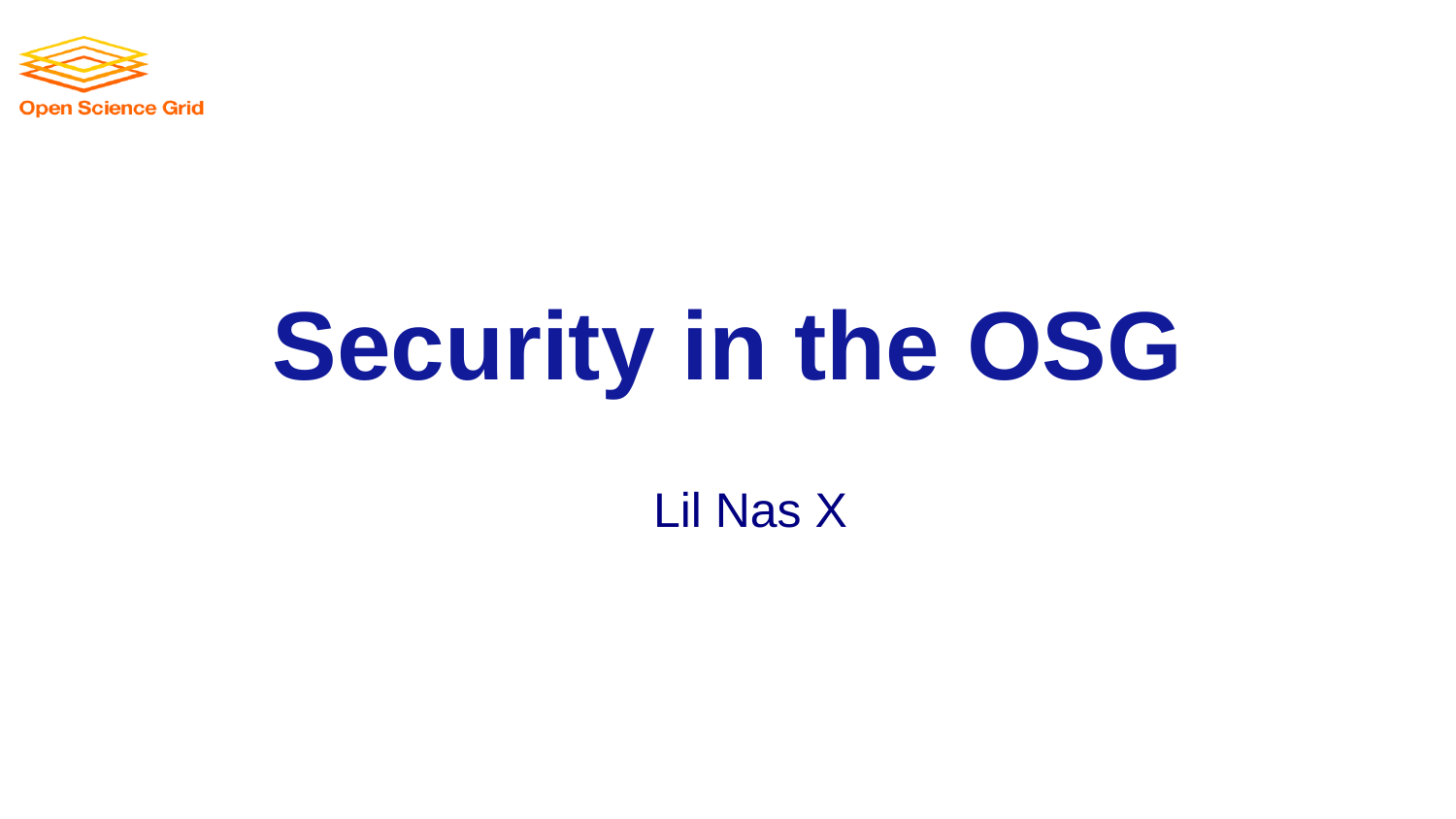

# Security in the OSG
Lil Nas X